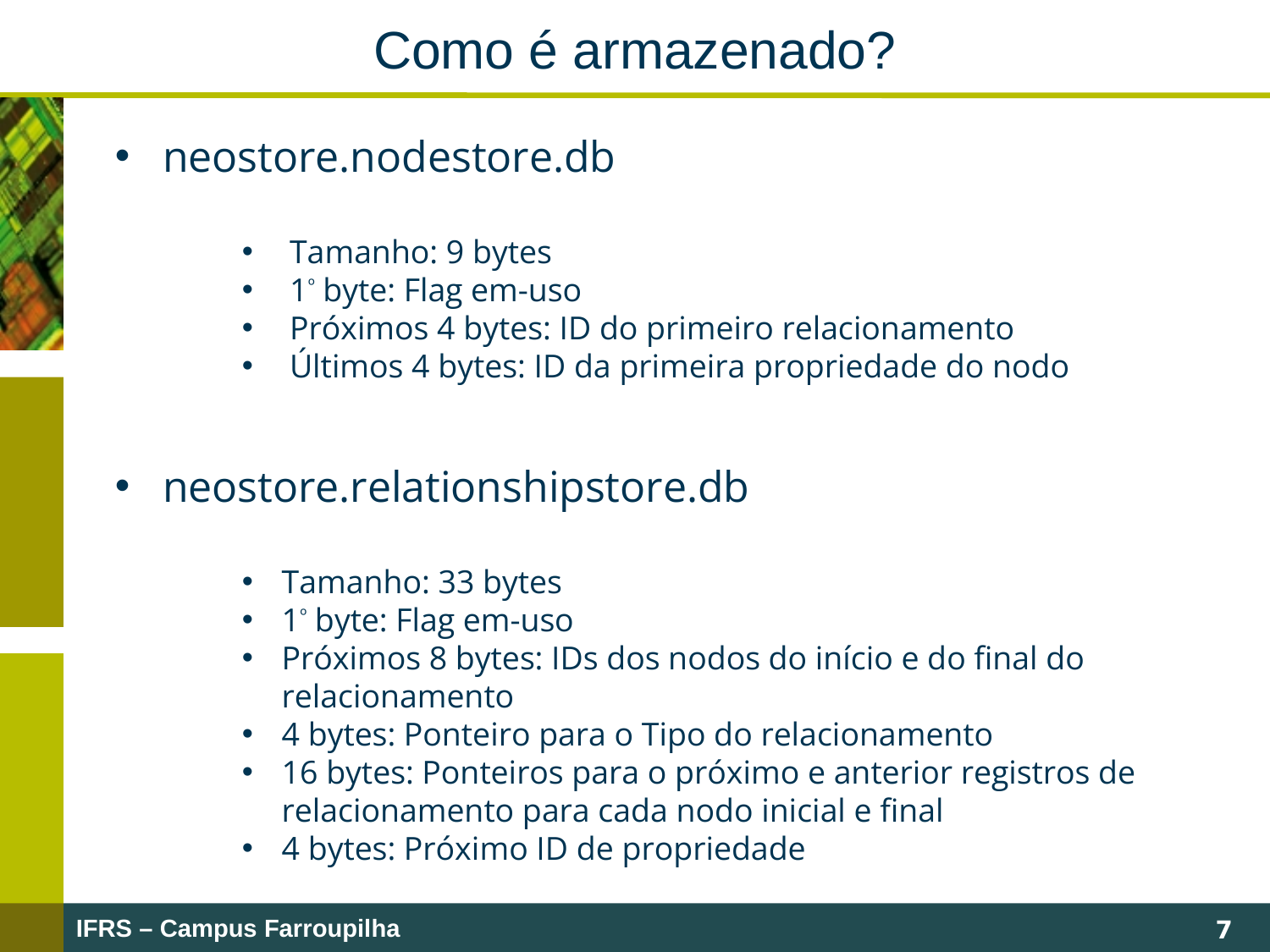

Como é armazenado?
neostore.nodestore.db

Tamanho: 9 bytes
1º byte: Flag em-uso
Próximos 4 bytes: ID do primeiro relacionamento
Últimos 4 bytes: ID da primeira propriedade do nodo

neostore.relationshipstore.db

Tamanho: 33 bytes
1º byte: Flag em-uso
Próximos 8 bytes: IDs dos nodos do início e do final do relacionamento
4 bytes: Ponteiro para o Tipo do relacionamento
16 bytes: Ponteiros para o próximo e anterior registros de relacionamento para cada nodo inicial e final
4 bytes: Próximo ID de propriedade

7